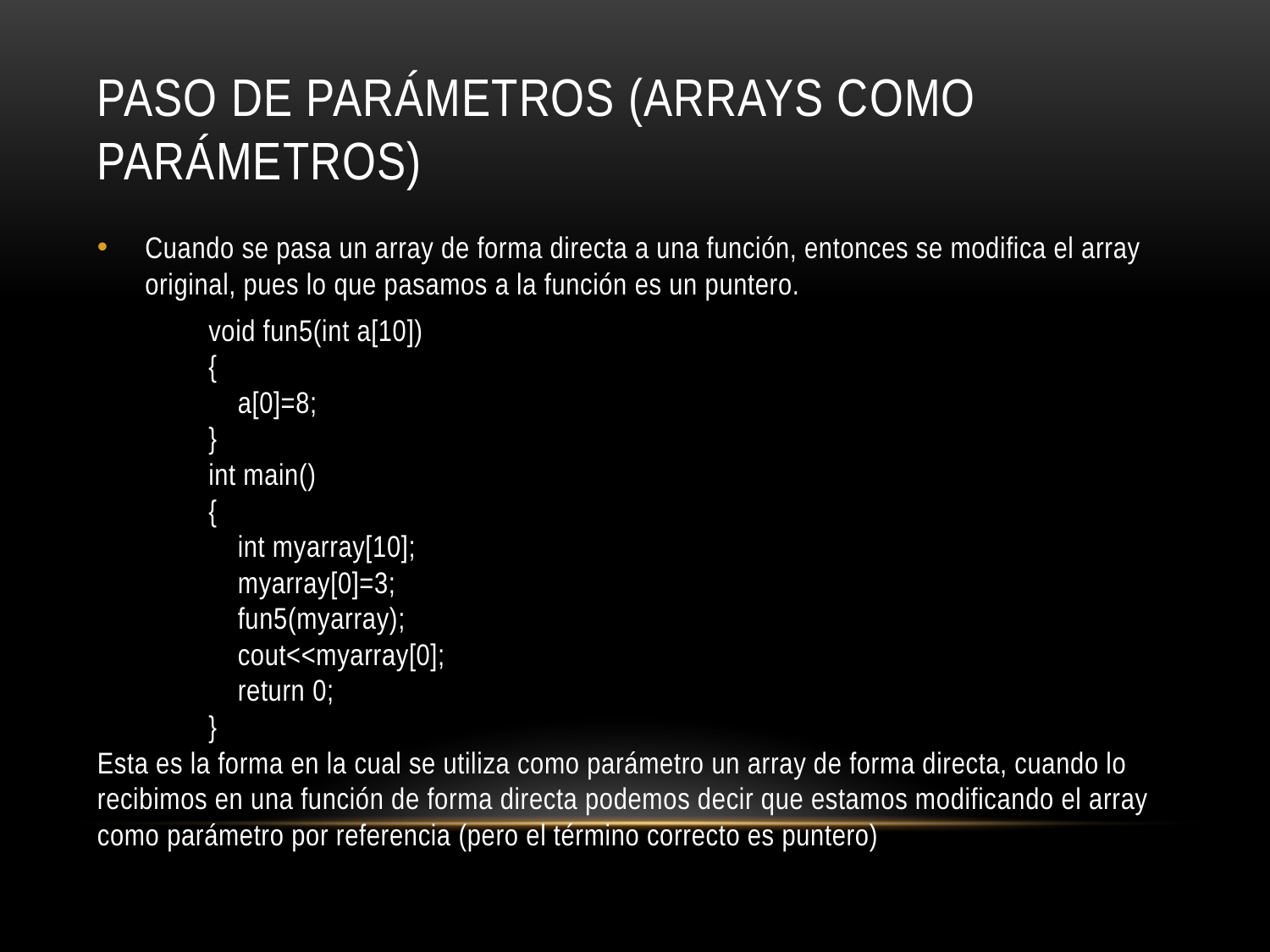

# PASO DE PARÁMETROS (ARRAYS COMO PARÁMETROS)
Cuando se pasa un array de forma directa a una función, entonces se modifica el array original, pues lo que pasamos a la función es un puntero.
void fun5(int a[10])
{
    a[0]=8;
}
int main()
{
    int myarray[10];
    myarray[0]=3;
    fun5(myarray);
    cout<<myarray[0];
    return 0;
}
Esta es la forma en la cual se utiliza como parámetro un array de forma directa, cuando lo recibimos en una función de forma directa podemos decir que estamos modificando el array como parámetro por referencia (pero el término correcto es puntero)